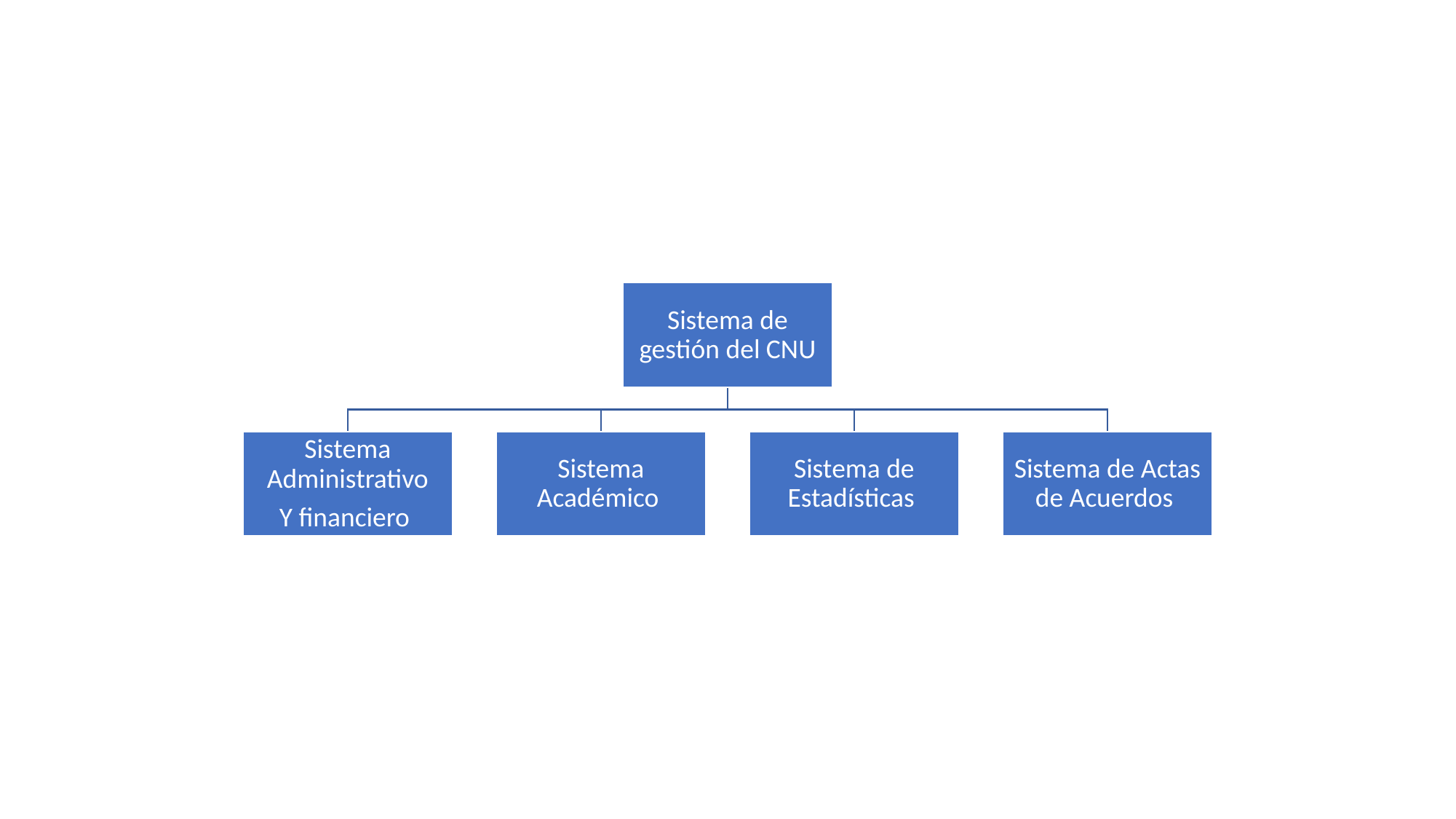

Sistema de gestión del CNU
Sistema Administrativo
Y financiero
Sistema Académico
Sistema de Estadísticas
Sistema de Actas de Acuerdos